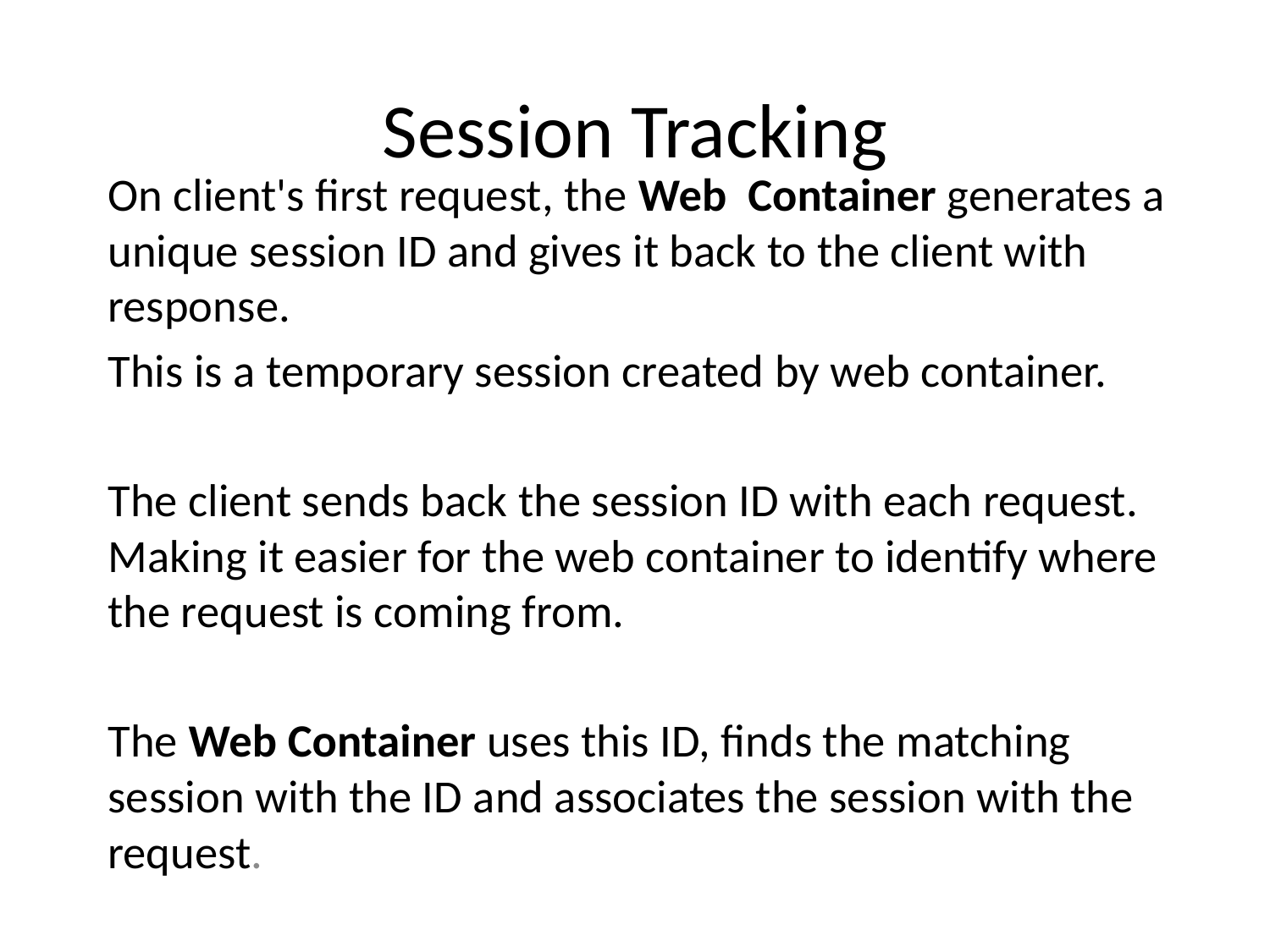

# Session Tracking
On client's first request, the Web  Container generates a unique session ID and gives it back to the client with response.
This is a temporary session created by web container.

The client sends back the session ID with each request. Making it easier for the web container to identify where the request is coming from.

The Web Container uses this ID, finds the matching session with the ID and associates the session with the request.